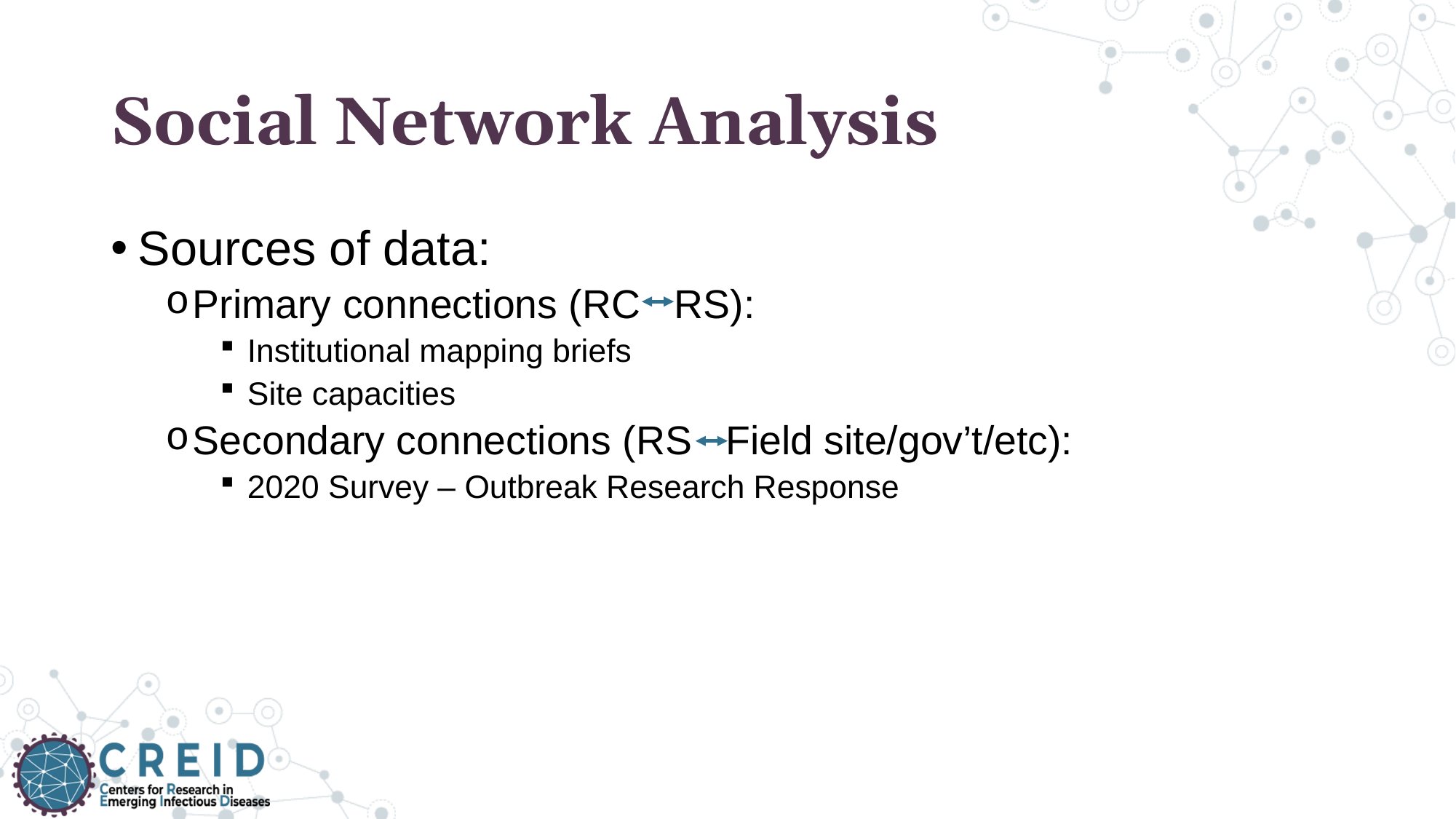

# Social Network Analysis
Sources of data:
Primary connections (RC   RS):
Institutional mapping briefs
Site capacities
Secondary connections (RS   Field site/gov’t/etc):
2020 Survey – Outbreak Research Response